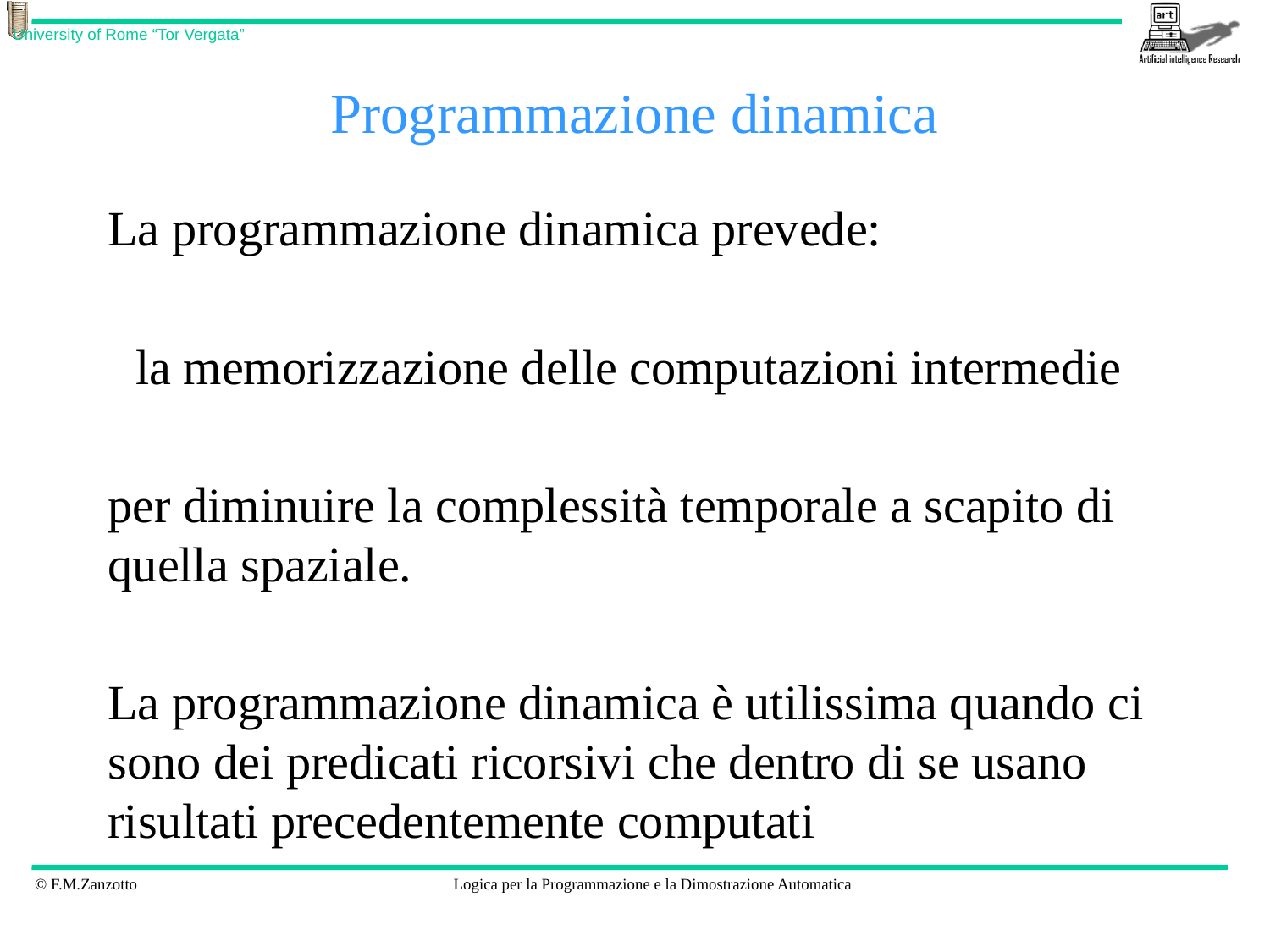

# Programmazione dinamica
La programmazione dinamica prevede:

la memorizzazione delle computazioni intermedie

per diminuire la complessità temporale a scapito di quella spaziale.

La programmazione dinamica è utilissima quando ci sono dei predicati ricorsivi che dentro di se usano risultati precedentemente computati